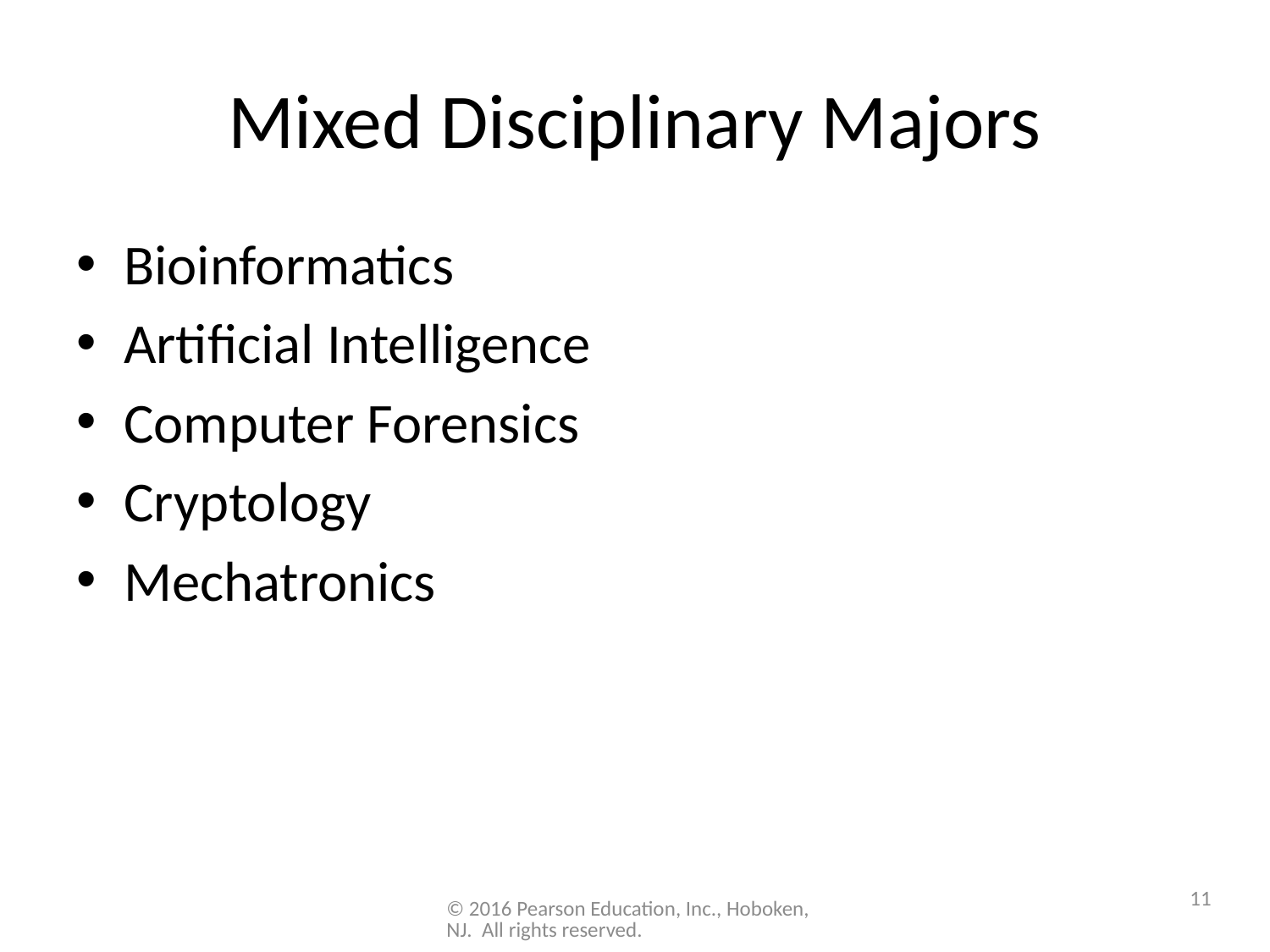

# Mixed Disciplinary Majors
Bioinformatics
Artificial Intelligence
Computer Forensics
Cryptology
Mechatronics
11
© 2016 Pearson Education, Inc., Hoboken, NJ.  All rights reserved.